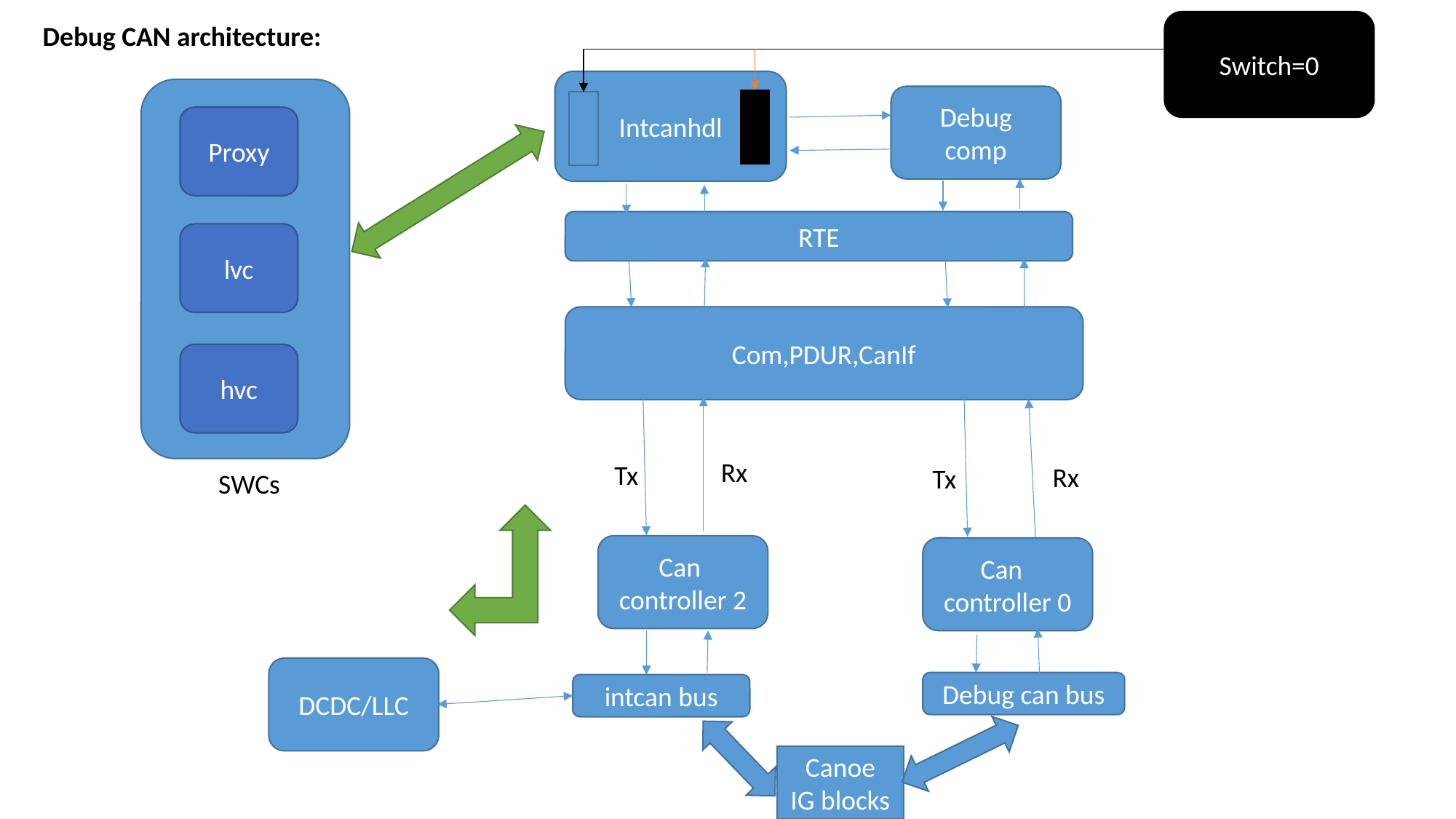

Switch=0
Debug CAN architecture:
Intcanhdl

Debug comp

Proxy
RTE
lvc
Com,PDUR,CanIf
hvc
Rx
Tx
Rx
Tx
SWCs

Can  controller 2
Can   controller 0
DCDC/LLC
Debug can bus
intcan bus

Canoe
IG blocks